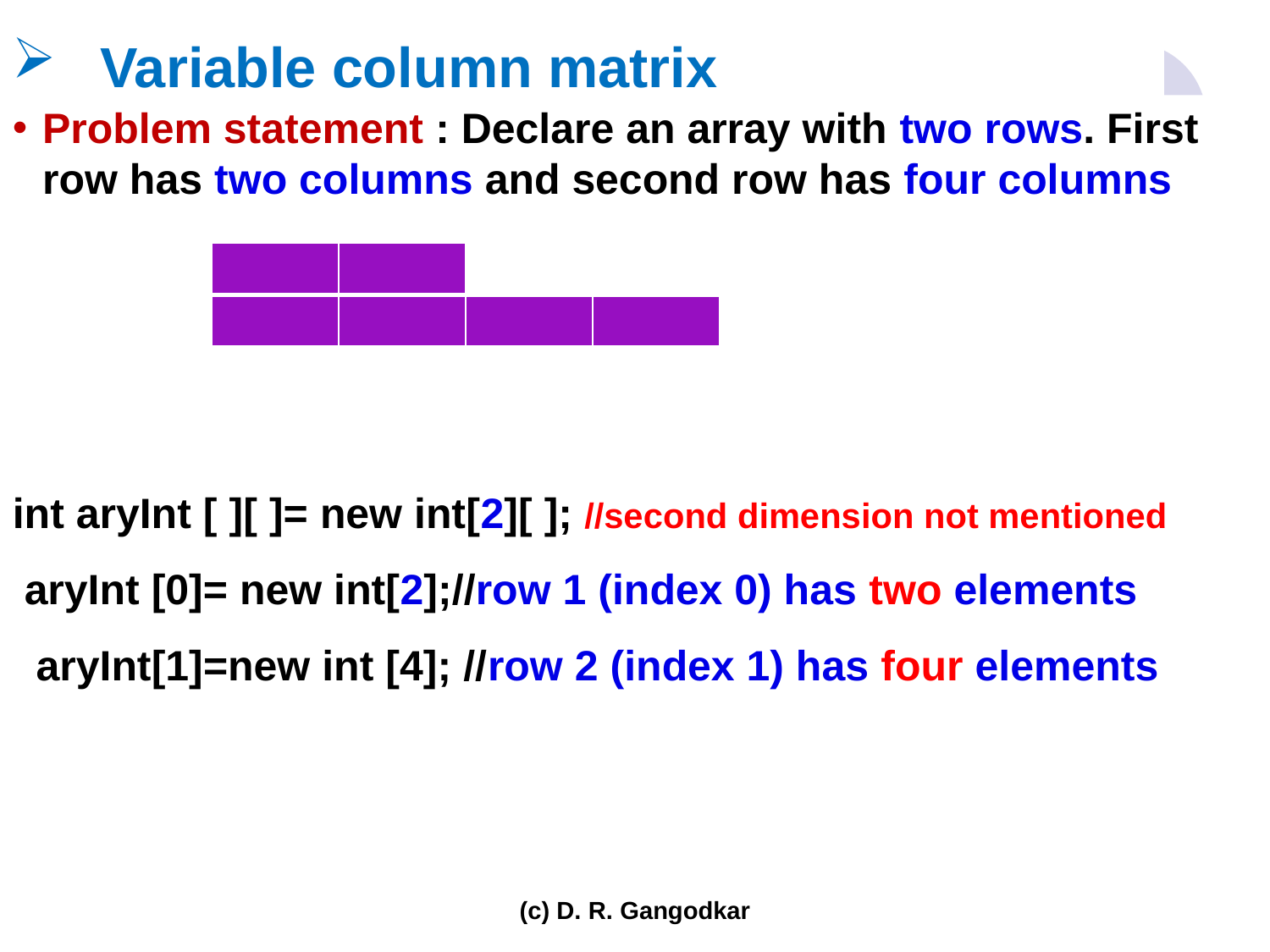

Variable column matrix
Problem statement : Declare an array with two rows. First row has two columns and second row has four columns
|  |  |  |  |
| --- | --- | --- | --- |
|  |  |  |  |
int aryInt [ ][ ]= new int[2][ ]; //second dimension not mentioned
 aryInt [0]= new int[2];//row 1 (index 0) has two elements
  aryInt[1]=new int [4]; //row 2 (index 1) has four elements
(c) D. R. Gangodkar